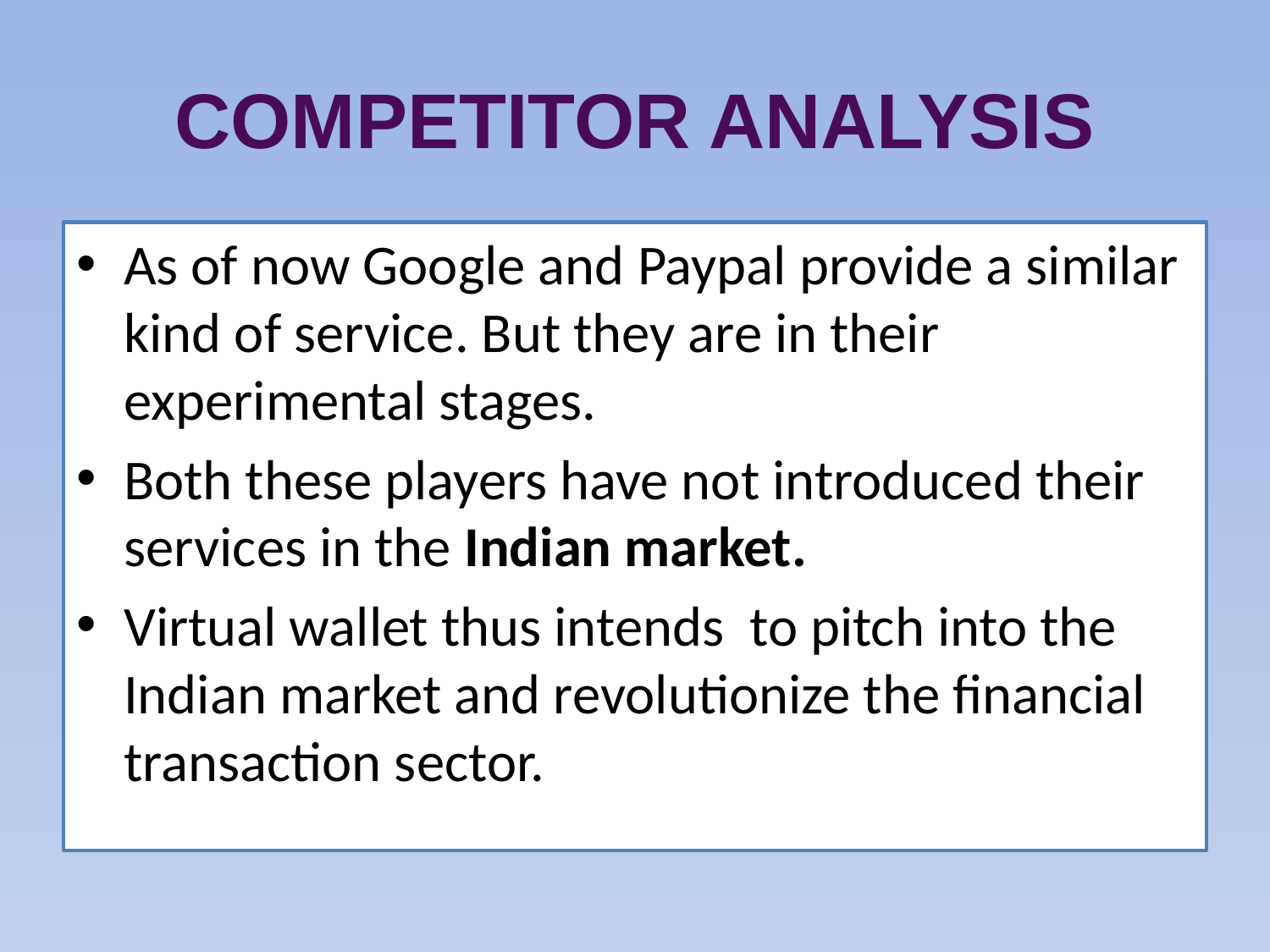

# COMPETITOR ANALYSIS
As of now Google and Paypal provide a similar kind of service. But they are in their experimental stages.
Both these players have not introduced their services in the Indian market.
Virtual wallet thus intends  to pitch into the Indian market and revolutionize the financial transaction sector.